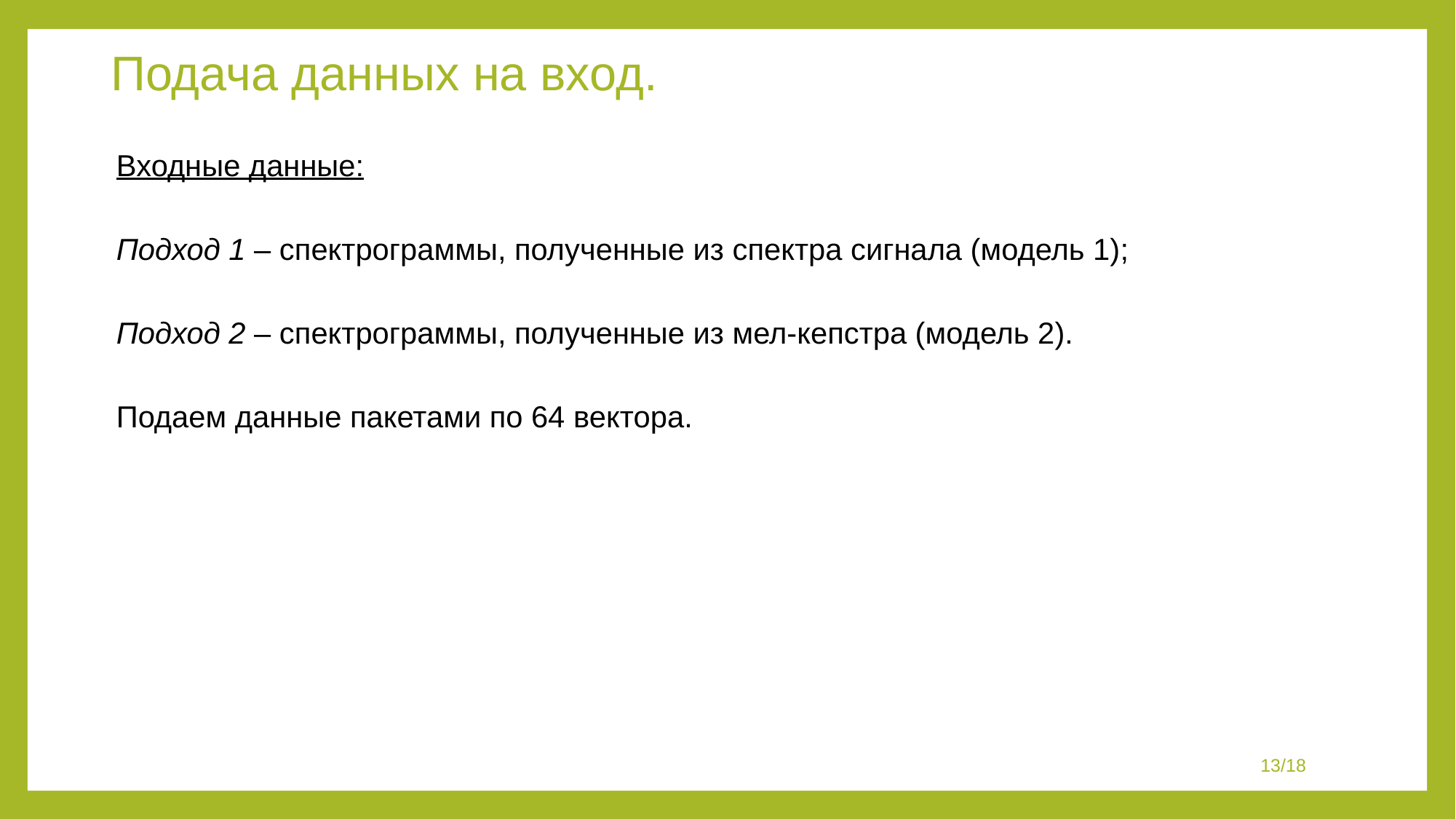

# Подача данных на вход.
Входные данные:

Подход 1 – спектрограммы, полученные из спектра сигнала (модель 1);

Подход 2 – спектрограммы, полученные из мел-кепстра (модель 2).

Подаем данные пакетами по 64 вектора.

13/18